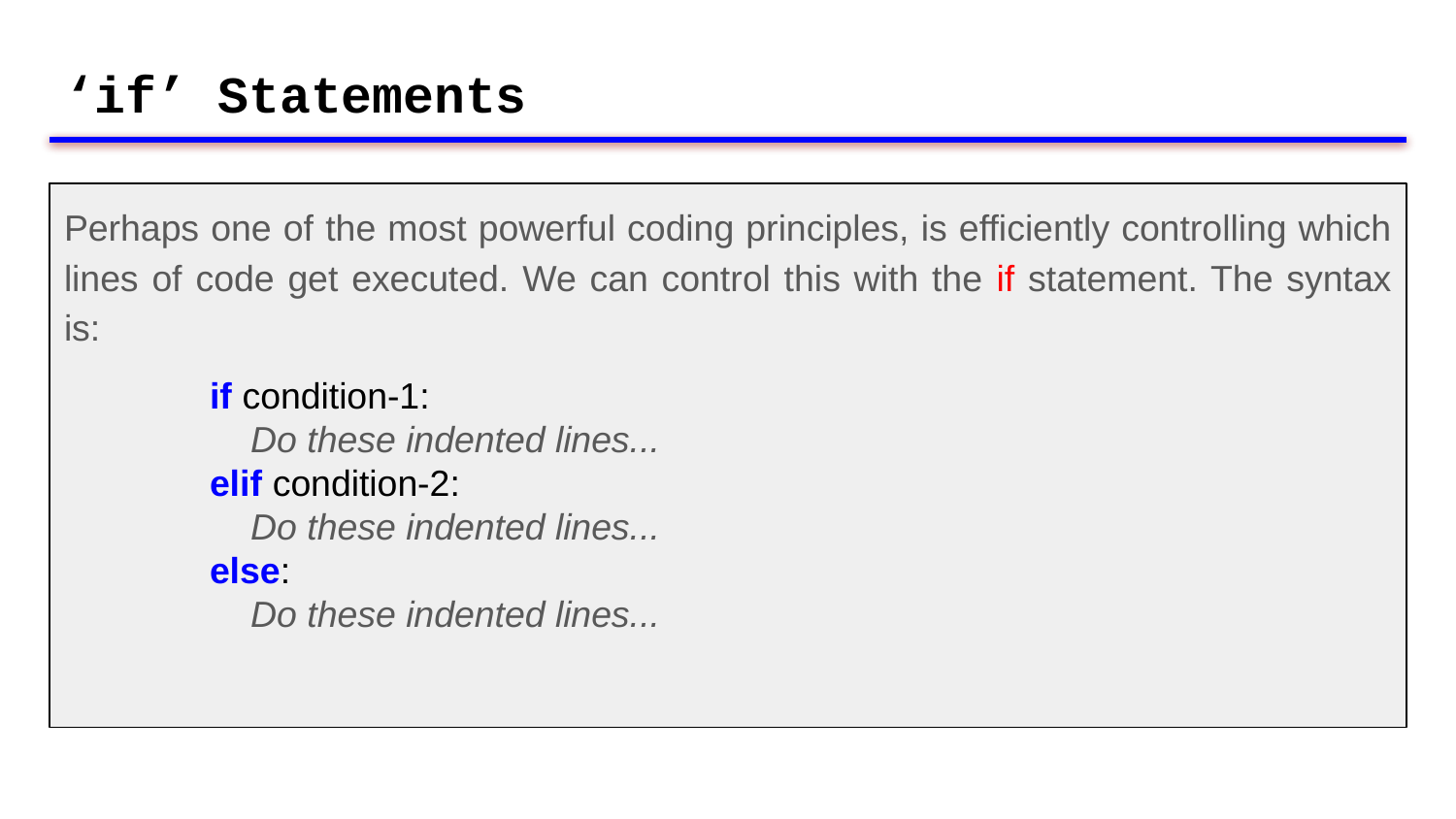

# ‘if’ Statements
Perhaps one of the most powerful coding principles, is efficiently controlling which lines of code get executed. We can control this with the if statement. The syntax is:
	if condition-1:
	    Do these indented lines...
	elif condition-2:
	    Do these indented lines...
	else:
	    Do these indented lines...